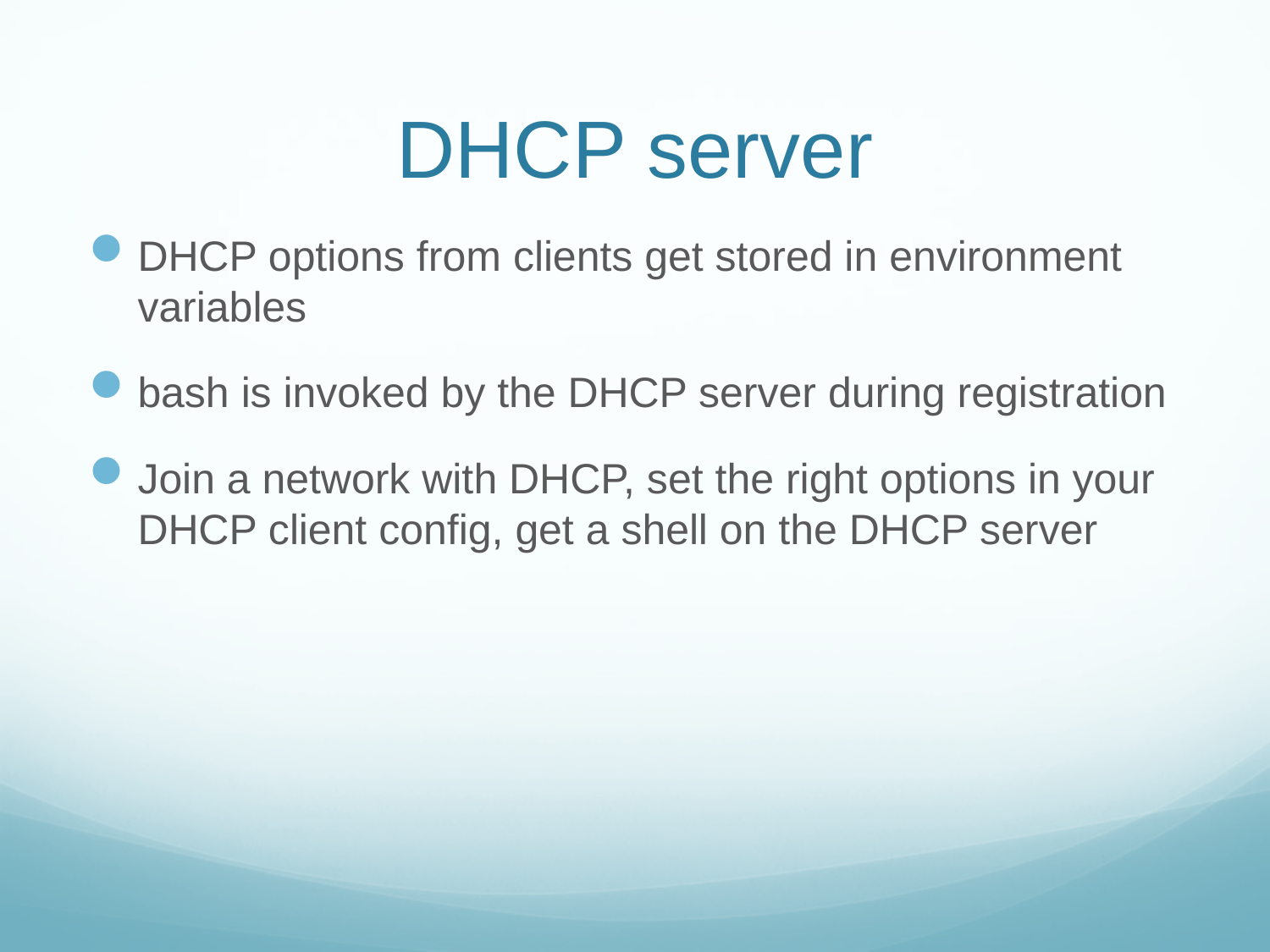

# DHCP server
DHCP options from clients get stored in environment variables
bash is invoked by the DHCP server during registration
Join a network with DHCP, set the right options in your DHCP client config, get a shell on the DHCP server